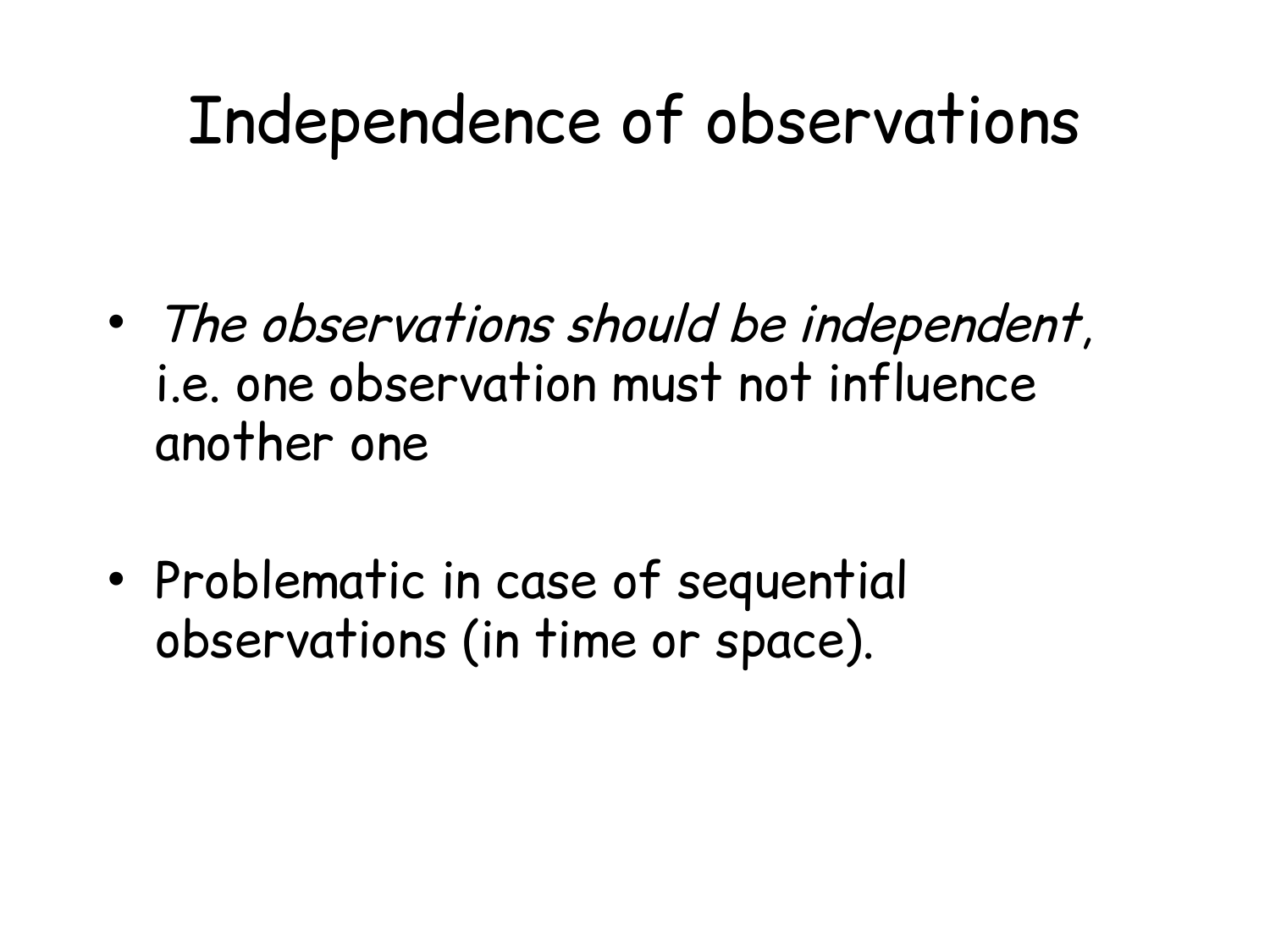

# Independence of observations
The observations should be independent, i.e. one observation must not influence another one

Problematic in case of sequential observations (in time or space).